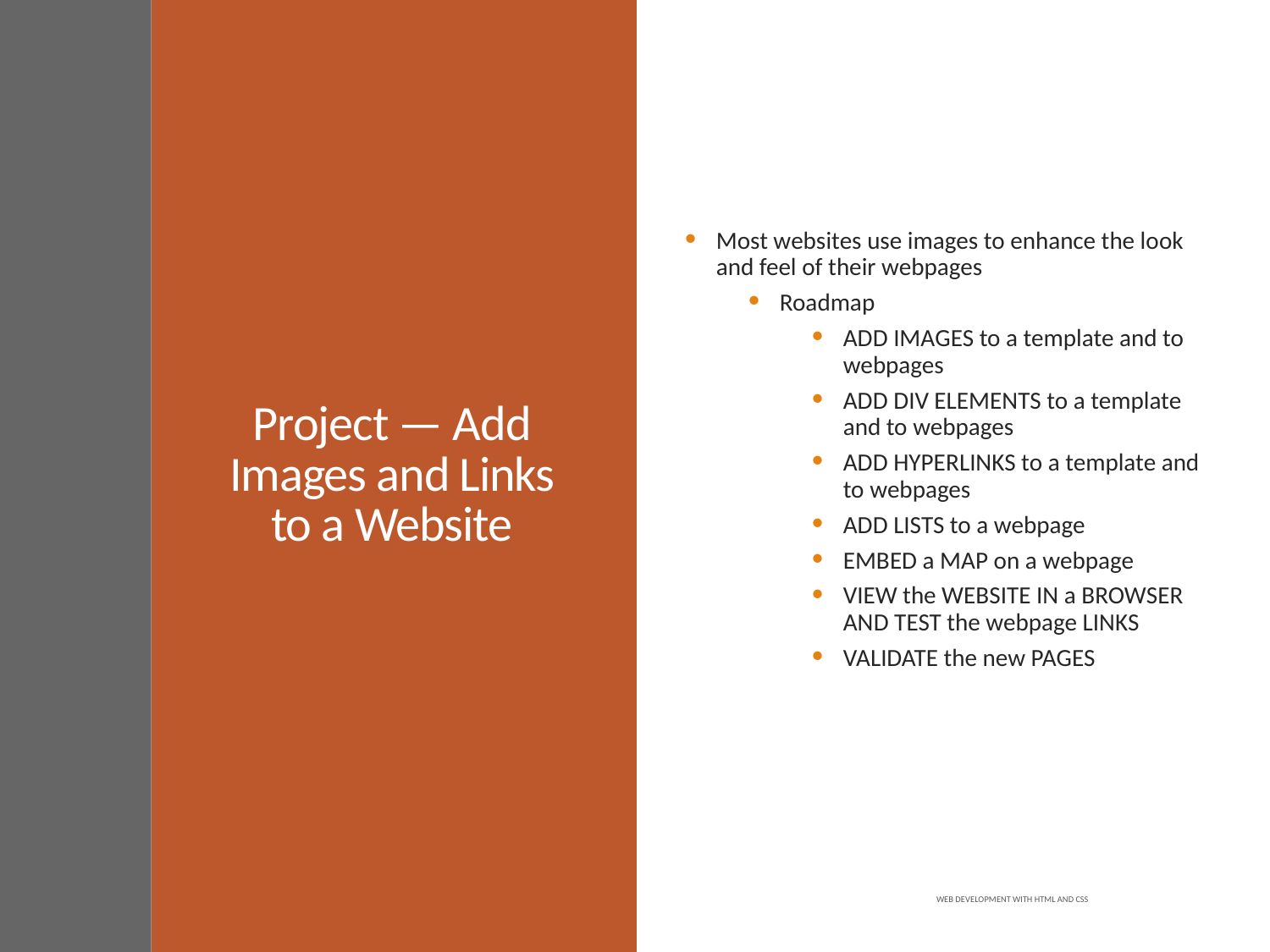

# Project — Add Images and Links to a Website
Most websites use images to enhance the look and feel of their webpages
Roadmap
ADD IMAGES to a template and to webpages
ADD DIV ELEMENTS to a template and to webpages
ADD HYPERLINKS to a template and to webpages
ADD LISTS to a webpage
EMBED a MAP on a webpage
VIEW the WEBSITE IN a BROWSER AND TEST the webpage LINKS
VALIDATE the new PAGES

Web Development with HTML and CSS